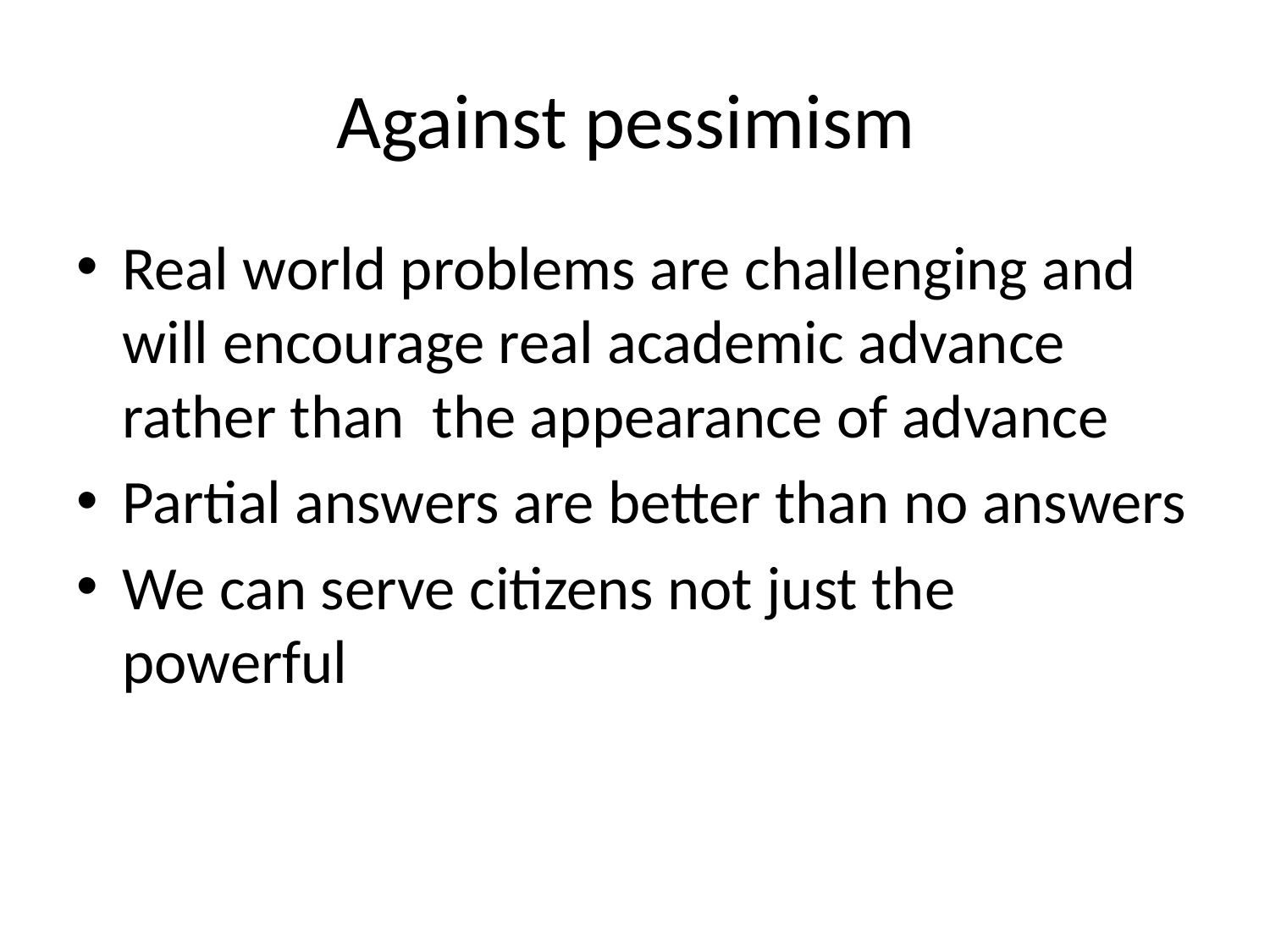

# Against pessimism
Real world problems are challenging and will encourage real academic advance rather than  the appearance of advance
Partial answers are better than no answers
We can serve citizens not just the powerful